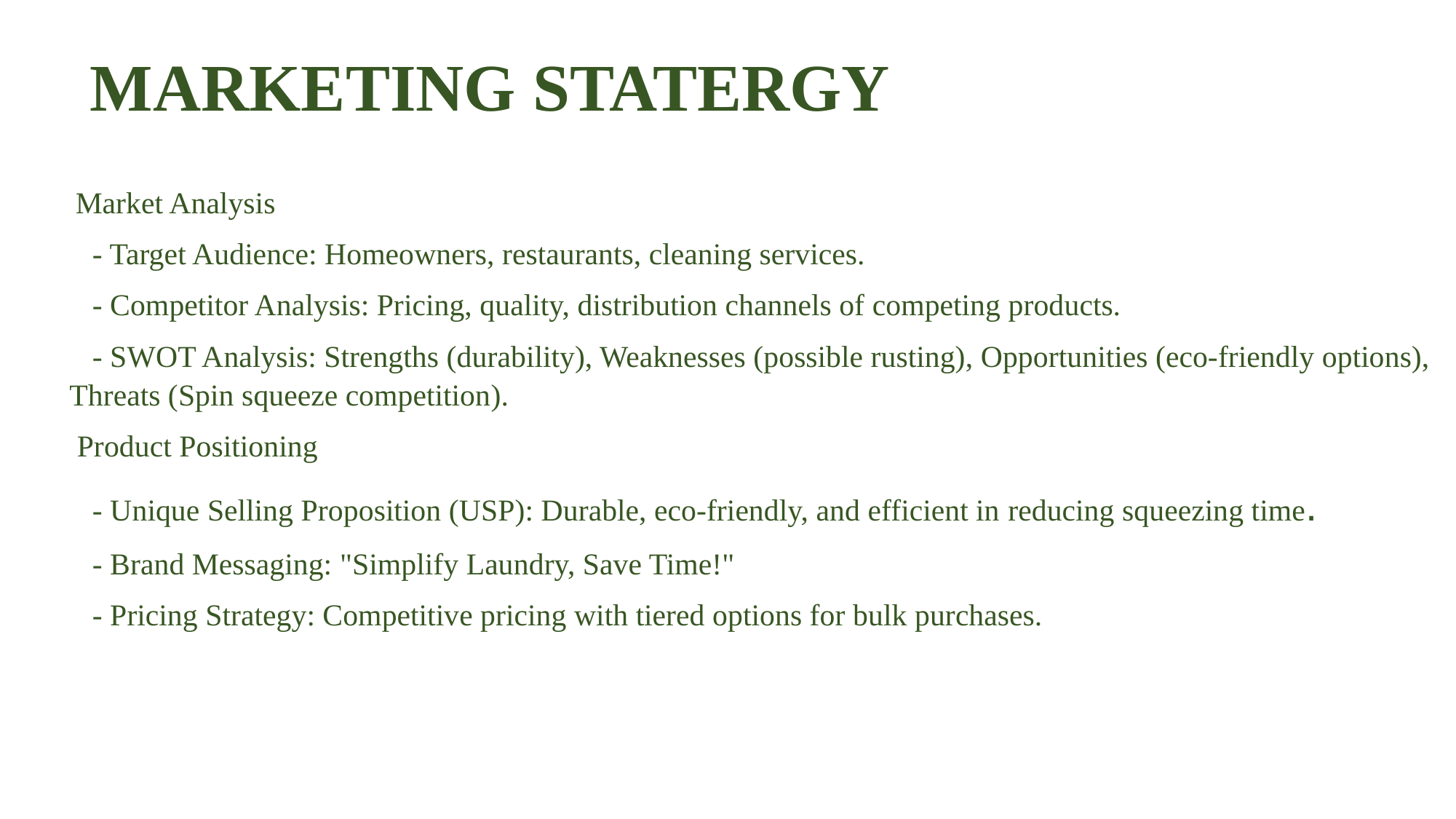

# MARKETING STATERGY
 Market Analysis
   - Target Audience: Homeowners, restaurants, cleaning services.
   - Competitor Analysis: Pricing, quality, distribution channels of competing products.
   - SWOT Analysis: Strengths (durability), Weaknesses (possible rusting), Opportunities (eco-friendly options), Threats (Spin squeeze competition).
 Product Positioning
   - Unique Selling Proposition (USP): Durable, eco-friendly, and efficient in reducing squeezing time.
   - Brand Messaging: "Simplify Laundry, Save Time!"
   - Pricing Strategy: Competitive pricing with tiered options for bulk purchases.